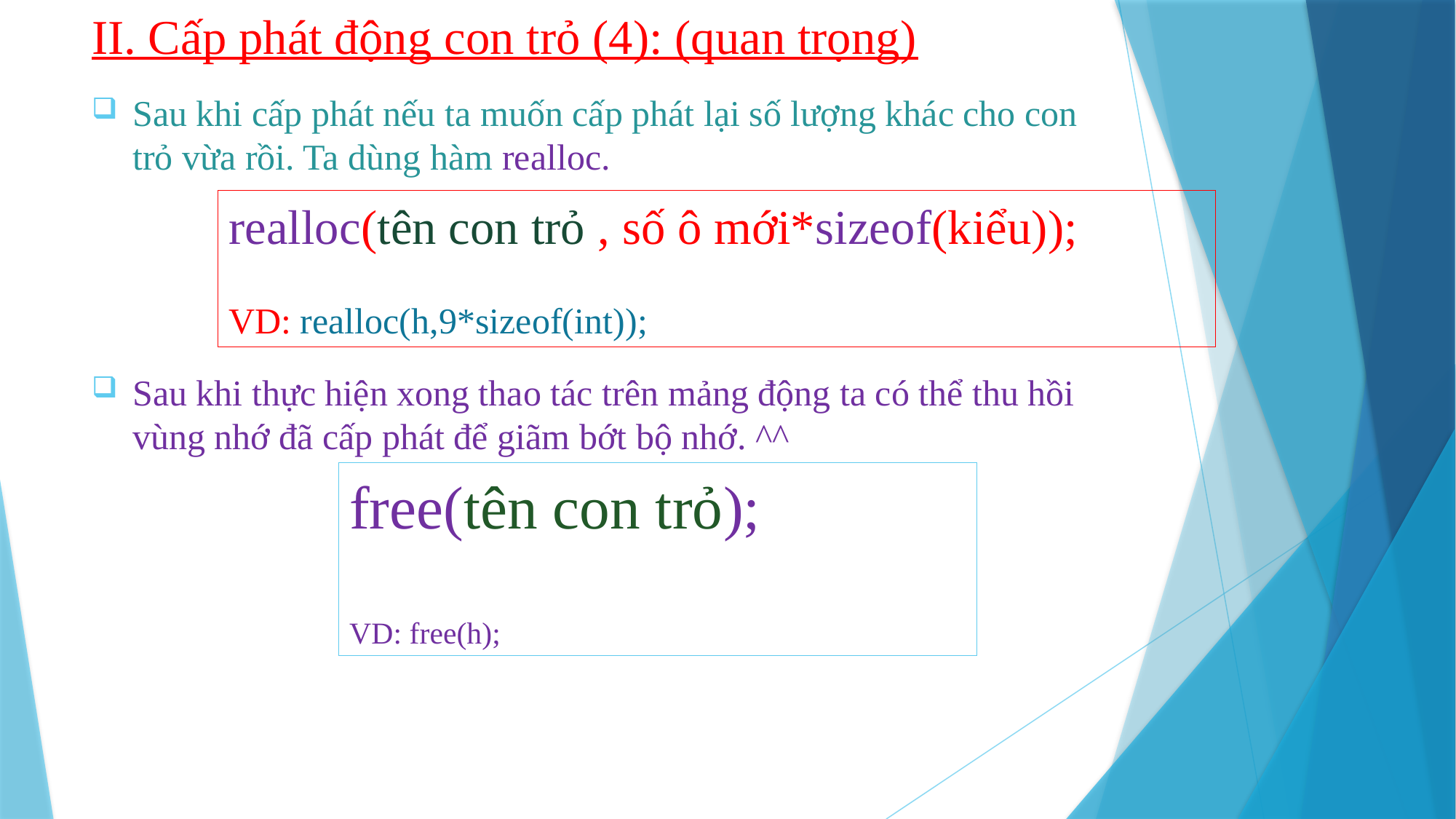

# II. Cấp phát động con trỏ (4): (quan trọng)
Sau khi cấp phát nếu ta muốn cấp phát lại số lượng khác cho con trỏ vừa rồi. Ta dùng hàm realloc.

Sau khi thực hiện xong thao tác trên mảng động ta có thể thu hồi vùng nhớ đã cấp phát để giãm bớt bộ nhớ. ^^
realloc(tên con trỏ , số ô mới*sizeof(kiểu));

VD: realloc(h,9*sizeof(int));
free(tên con trỏ);

VD: free(h);